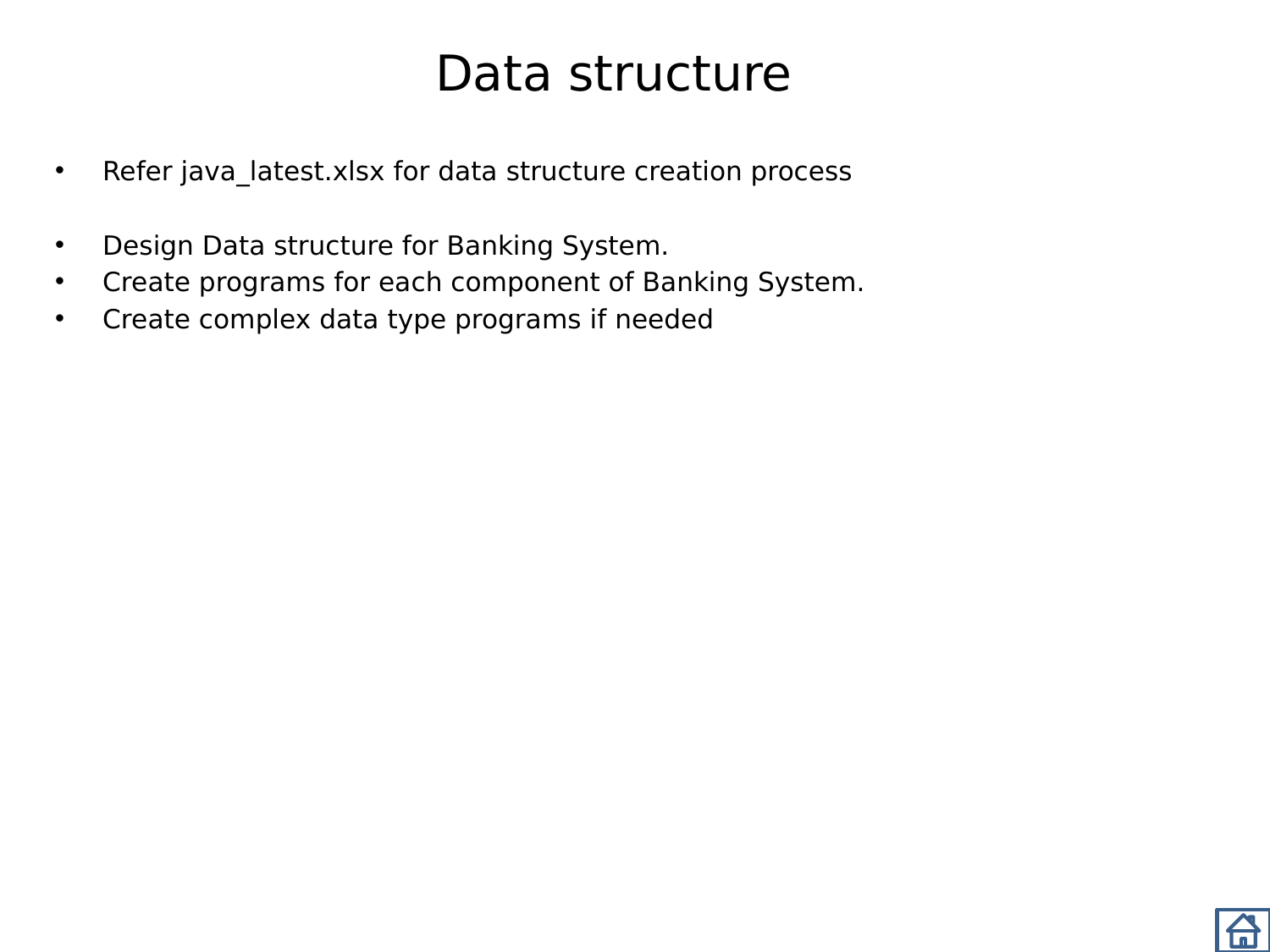

# Data structure
Refer java_latest.xlsx for data structure creation process

Design Data structure for Banking System.
Create programs for each component of Banking System.
Create complex data type programs if needed